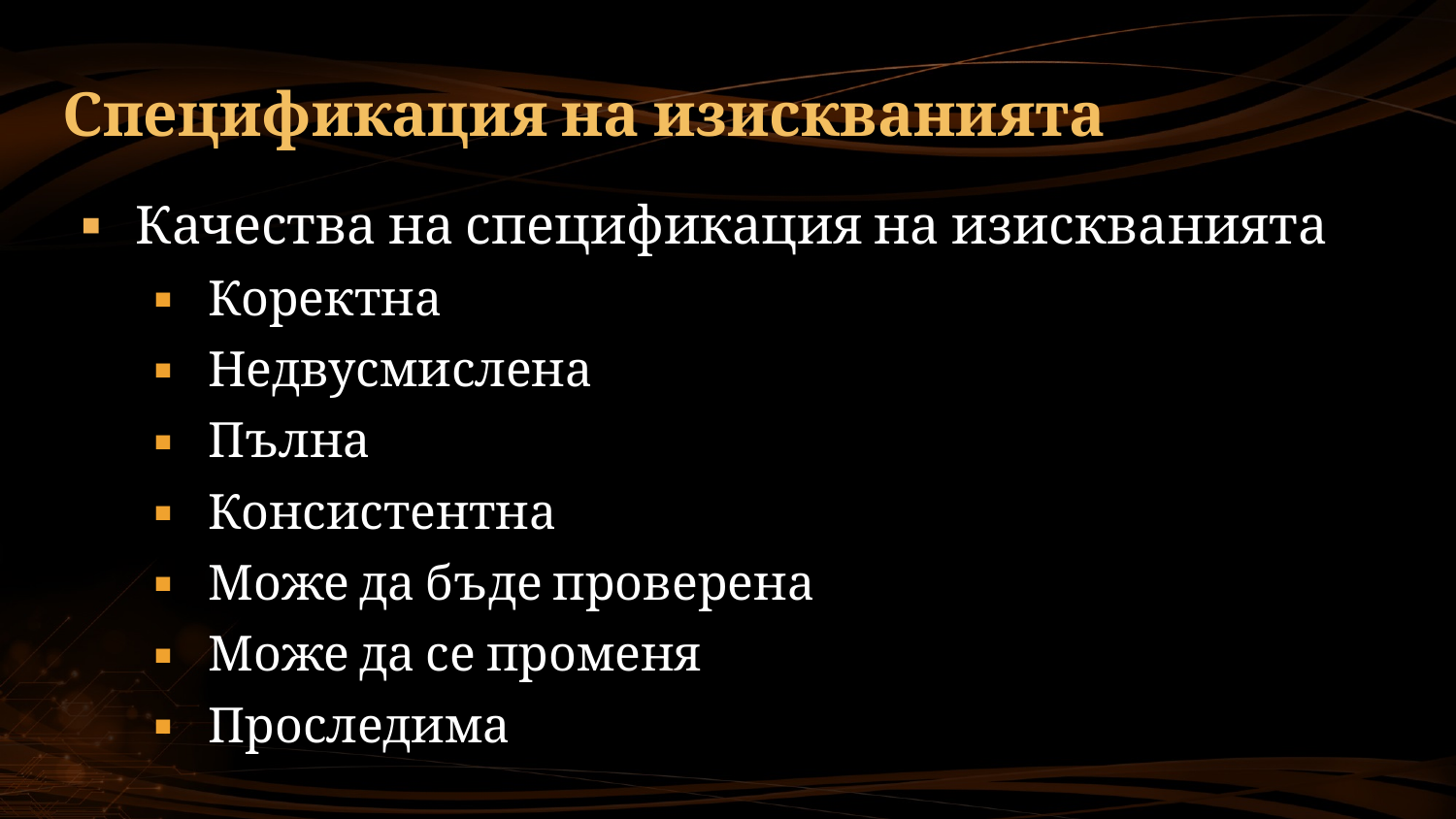

# Спецификация на изискванията
Качества на спецификация на изискванията
Коректна
Недвусмислена
Пълна
Консистентна
Може да бъде проверена
Може да се променя
Проследима